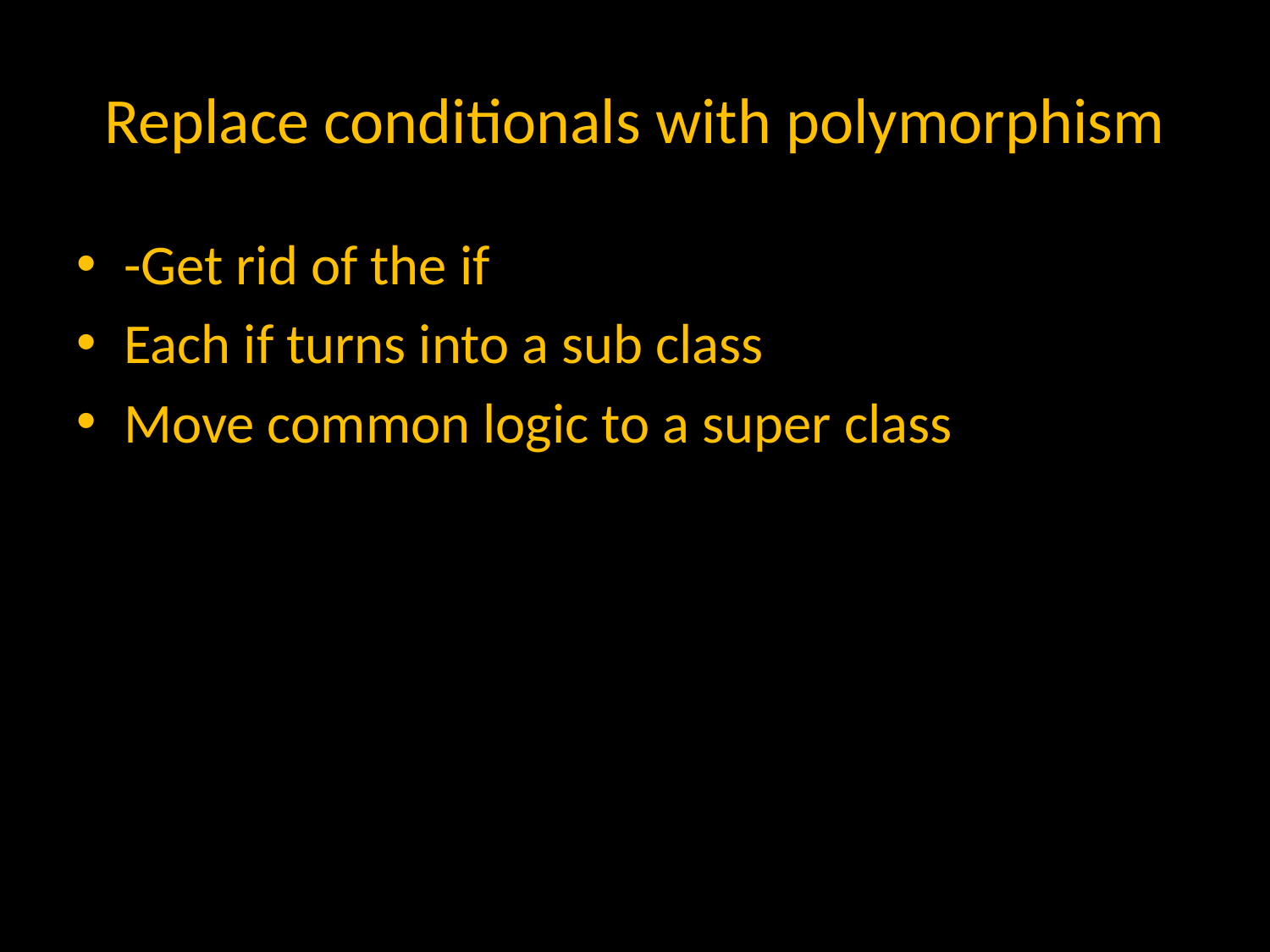

# Replace conditionals with polymorphism
-Get rid of the if
Each if turns into a sub class
Move common logic to a super class

f